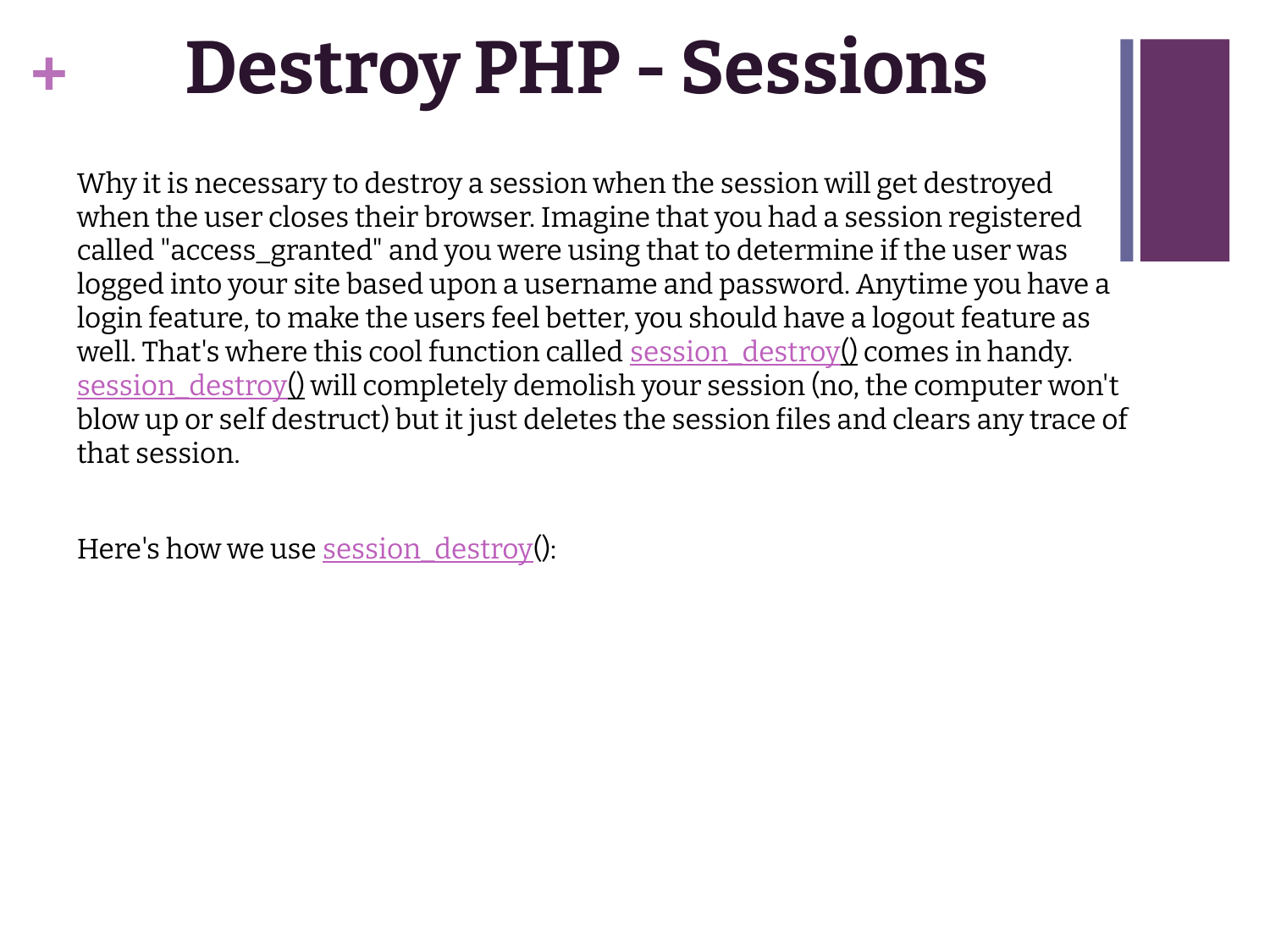

Destroy PHP - Sessions

Why it is necessary to destroy a session when the session will get destroyed when the user closes their browser. Imagine that you had a session registered called "access_granted" and you were using that to determine if the user was logged into your site based upon a username and password. Anytime you have a login feature, to make the users feel better, you should have a logout feature as well. That's where this cool function called session_destroy() comes in handy. session_destroy() will completely demolish your session (no, the computer won't blow up or self destruct) but it just deletes the session files and clears any trace of that session.

Here's how we use session_destroy():